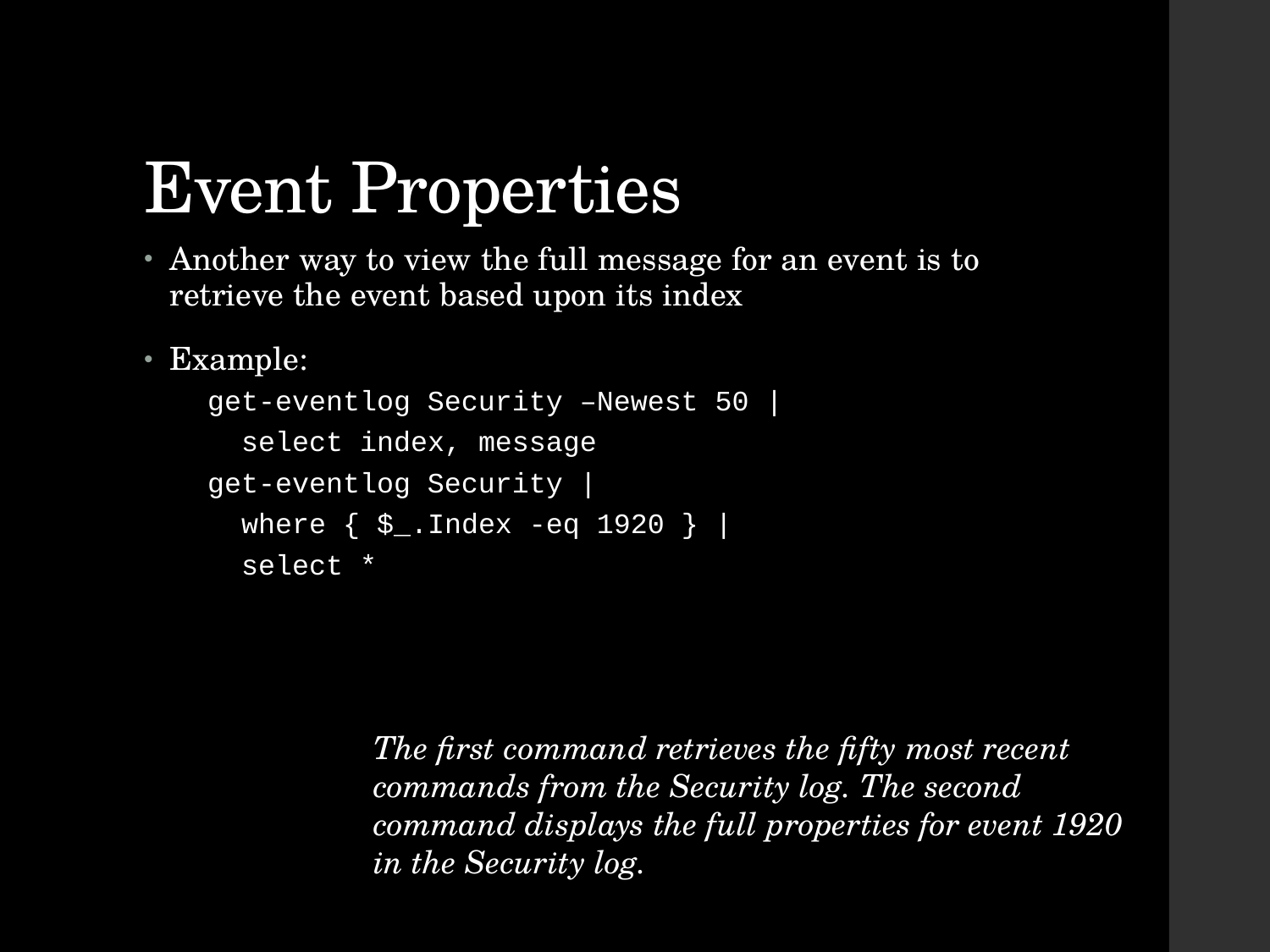

# Event Properties
Another way to view the full message for an event is to retrieve the event based upon its index
Example:
get-eventlog Security –Newest 50 |
  select index, message
get-eventlog Security |
  where { $_.Index -eq 1920 } |
  select *

The first command retrieves the fifty most recent commands from the Security log. The second command displays the full properties for event 1920 in the Security log.